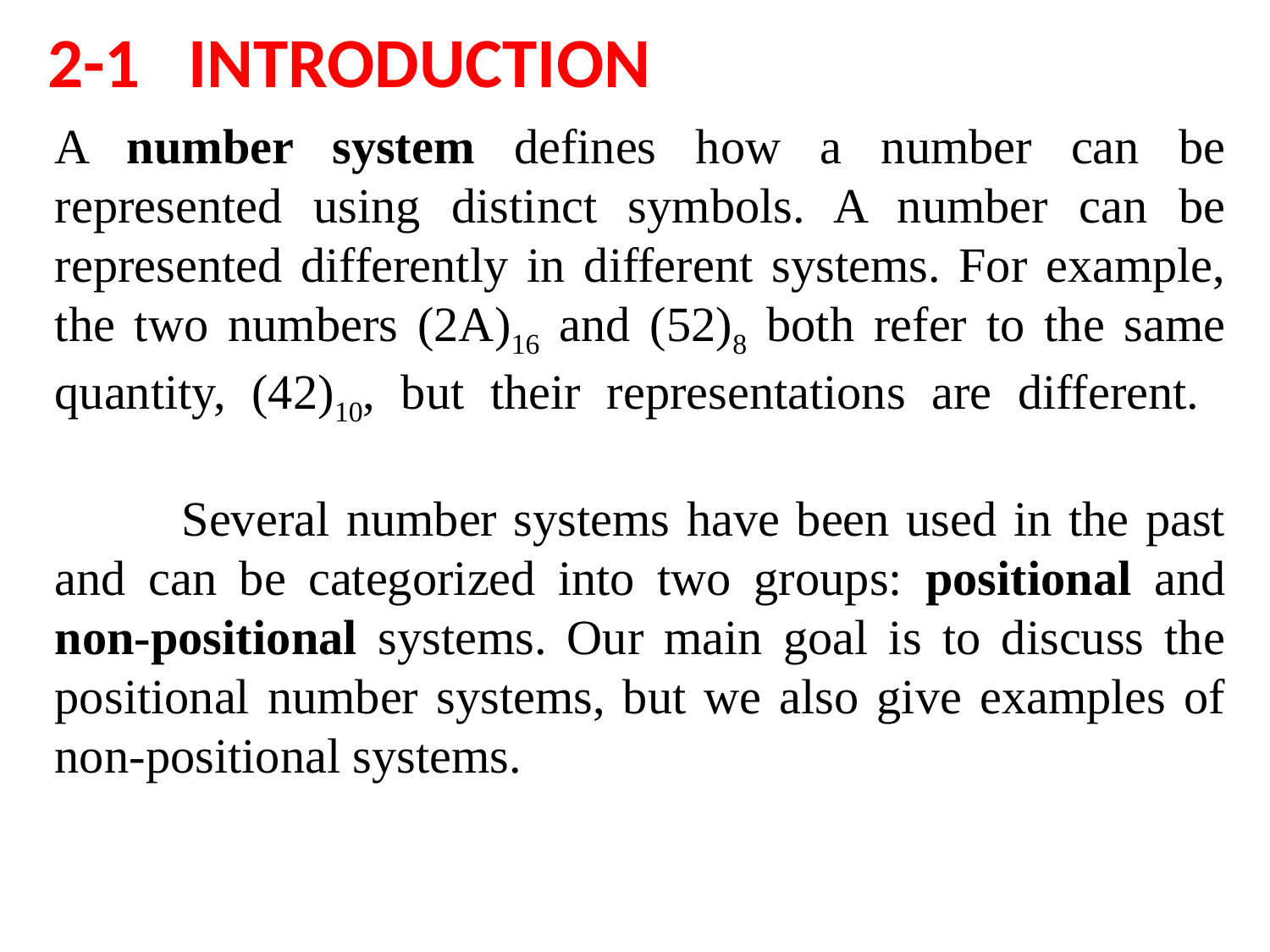

2-1   INTRODUCTION
A number system defines how a number can be represented using distinct symbols. A number can be represented differently in different systems. For example, the two numbers (2A)16 and (52)8 both refer to the same quantity, (42)10, but their representations are different.
	Several number systems have been used in the past and can be categorized into two groups: positional and non-positional systems. Our main goal is to discuss the positional number systems, but we also give examples of non-positional systems.